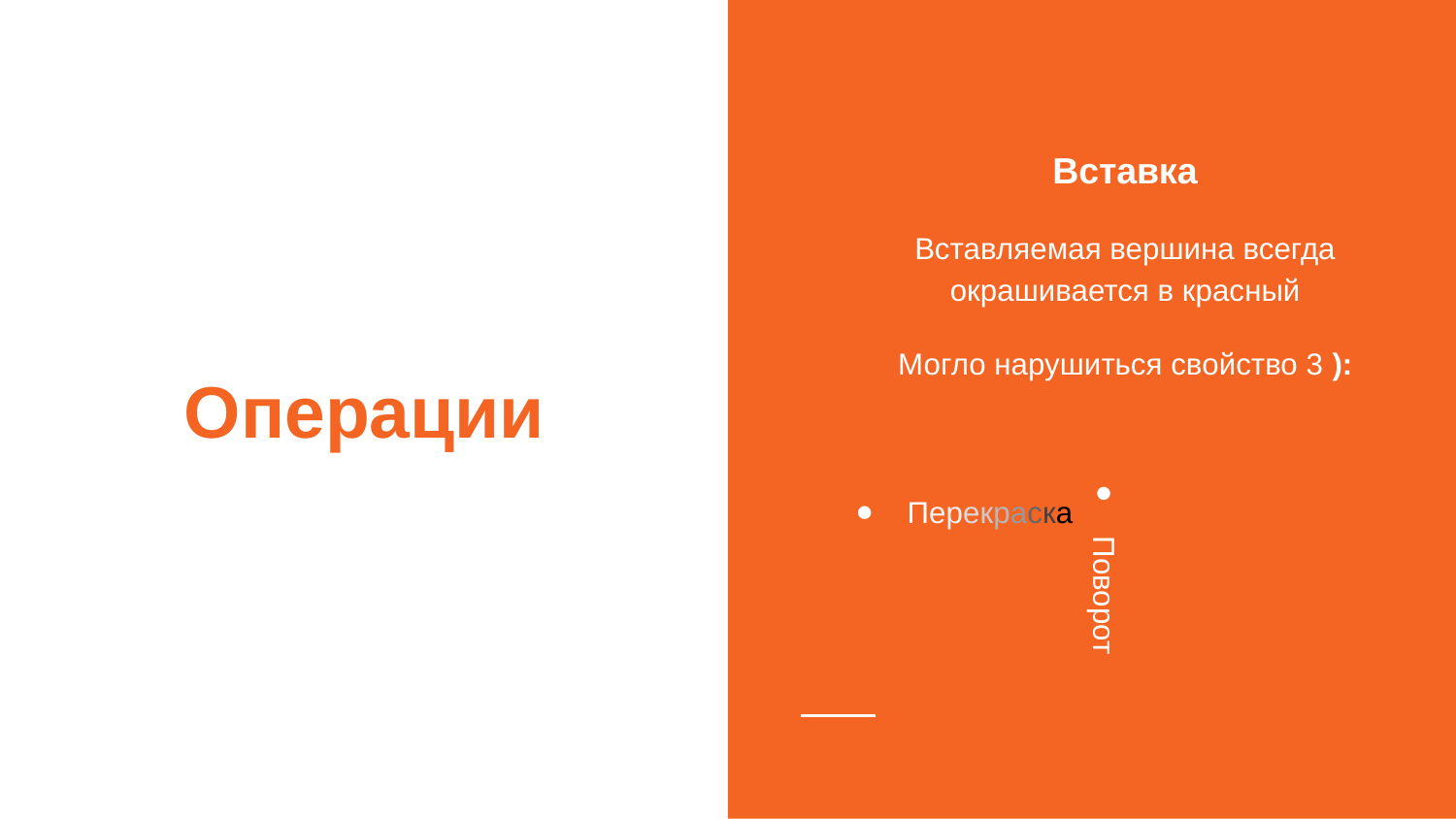

Вставка
Вставляемая вершина всегда окрашивается в красный
Могло нарушиться свойство 3 ):

Перекраска

# Операции
Поворот